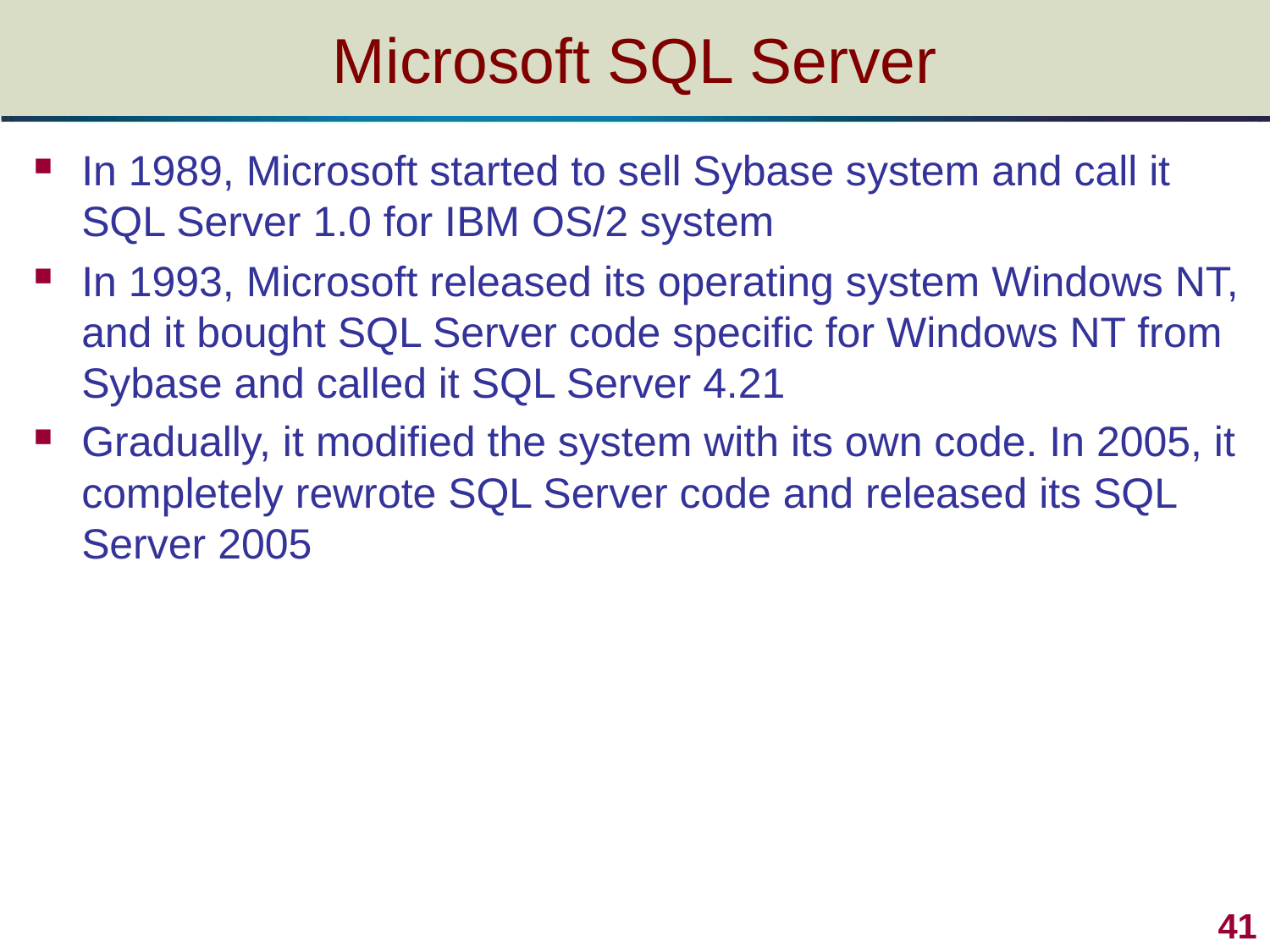

# Microsoft SQL Server
In 1989, Microsoft started to sell Sybase system and call it SQL Server 1.0 for IBM OS/2 system
In 1993, Microsoft released its operating system Windows NT, and it bought SQL Server code specific for Windows NT from Sybase and called it SQL Server 4.21
Gradually, it modified the system with its own code. In 2005, it completely rewrote SQL Server code and released its SQL Server 2005

41